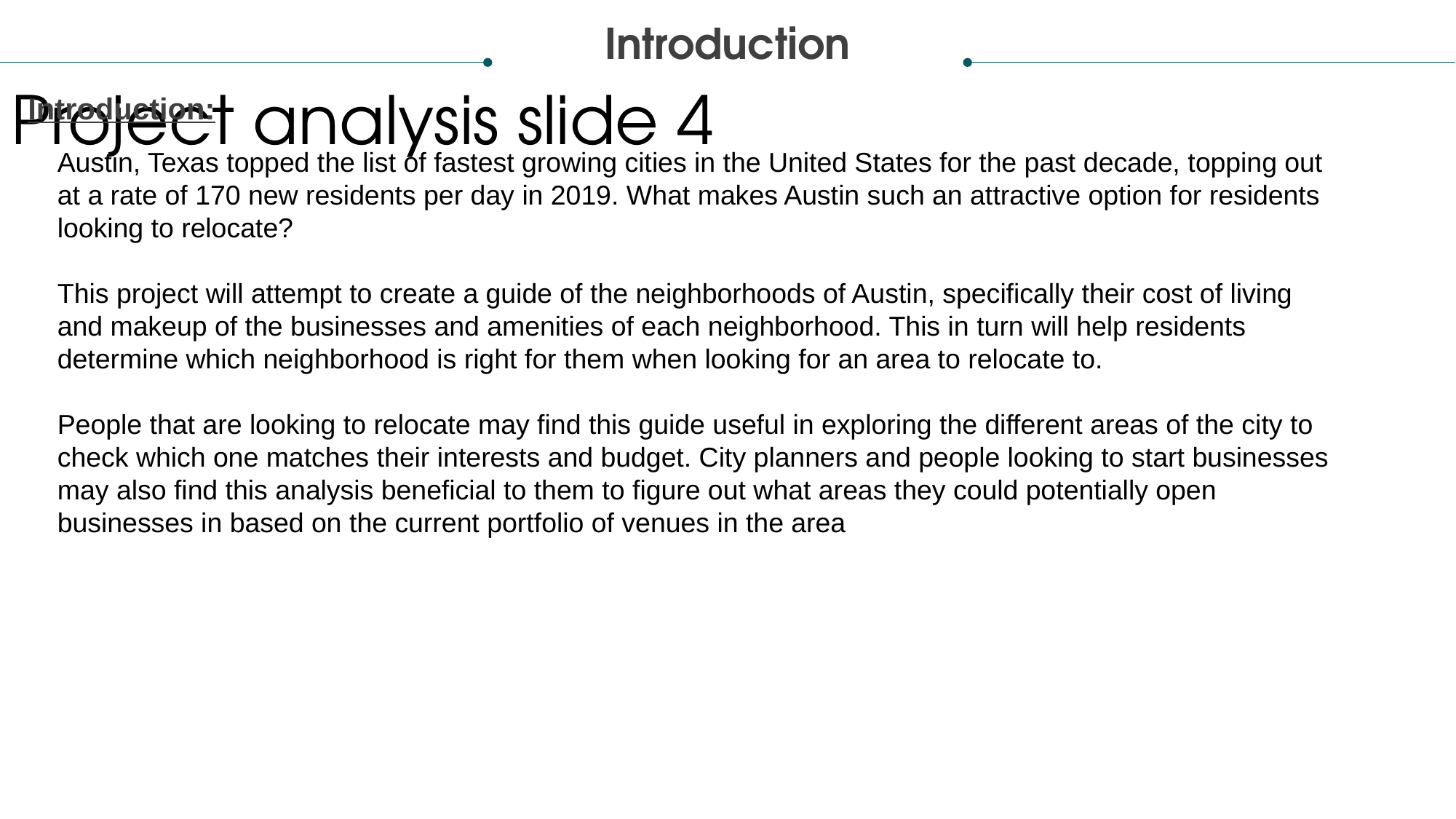

Introduction
Project analysis slide 4
Introduction:

Austin, Texas topped the list of fastest growing cities in the United States for the past decade, topping out at a rate of 170 new residents per day in 2019. What makes Austin such an attractive option for residents looking to relocate?

This project will attempt to create a guide of the neighborhoods of Austin, specifically their cost of living and makeup of the businesses and amenities of each neighborhood. This in turn will help residents determine which neighborhood is right for them when looking for an area to relocate to.

People that are looking to relocate may find this guide useful in exploring the different areas of the city to check which one matches their interests and budget. City planners and people looking to start businesses may also find this analysis beneficial to them to figure out what areas they could potentially open businesses in based on the current portfolio of venues in the area
Management Objectives
Project Objectives
Implementation Plan